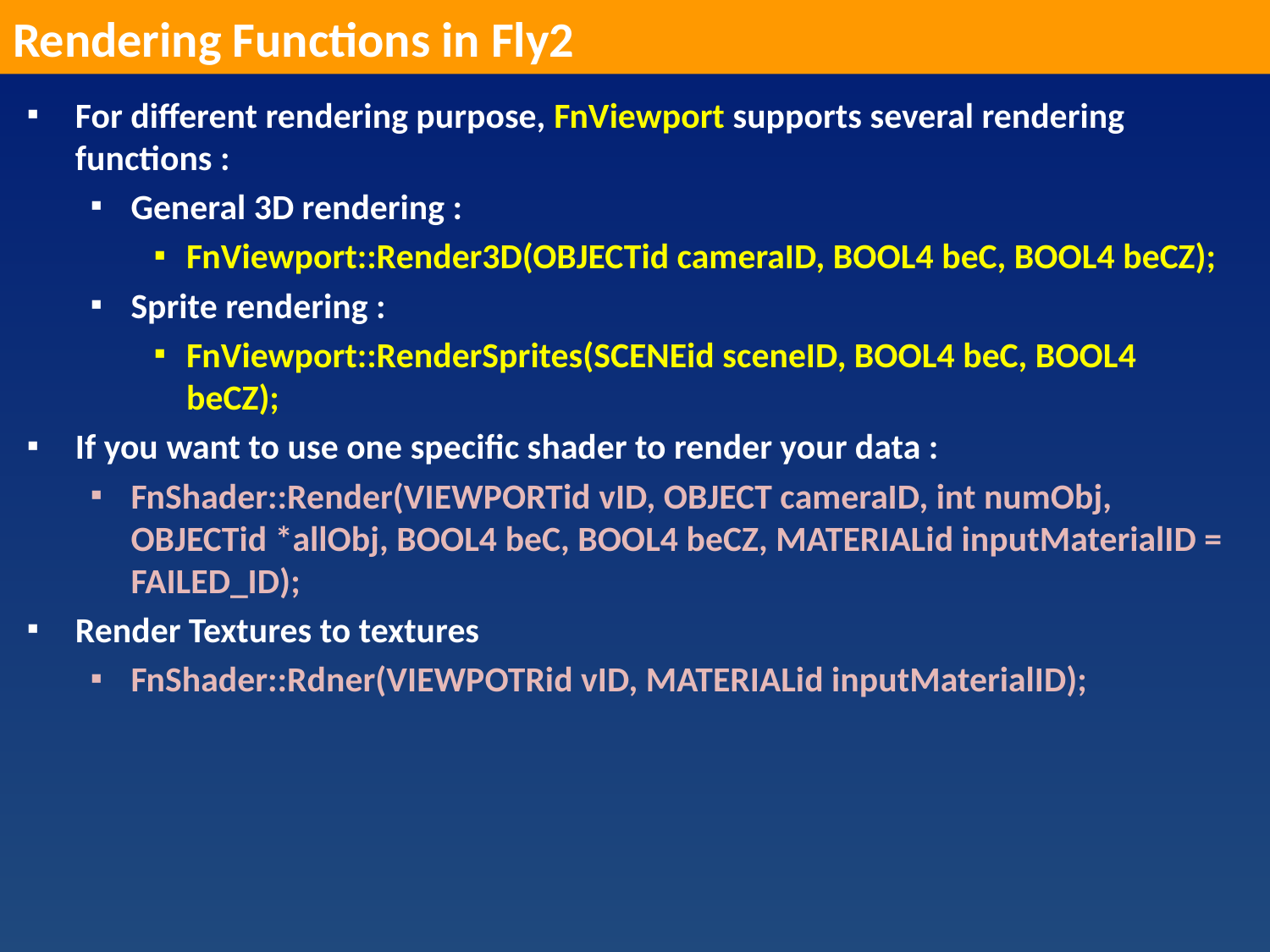

Rendering Functions in Fly2
For different rendering purpose, FnViewport supports several rendering functions :
General 3D rendering :
FnViewport::Render3D(OBJECTid cameraID, BOOL4 beC, BOOL4 beCZ);
Sprite rendering :
FnViewport::RenderSprites(SCENEid sceneID, BOOL4 beC, BOOL4 beCZ);
If you want to use one specific shader to render your data :
FnShader::Render(VIEWPORTid vID, OBJECT cameraID, int numObj, OBJECTid *allObj, BOOL4 beC, BOOL4 beCZ, MATERIALid inputMaterialID = FAILED_ID);
Render Textures to textures
FnShader::Rdner(VIEWPOTRid vID, MATERIALid inputMaterialID);